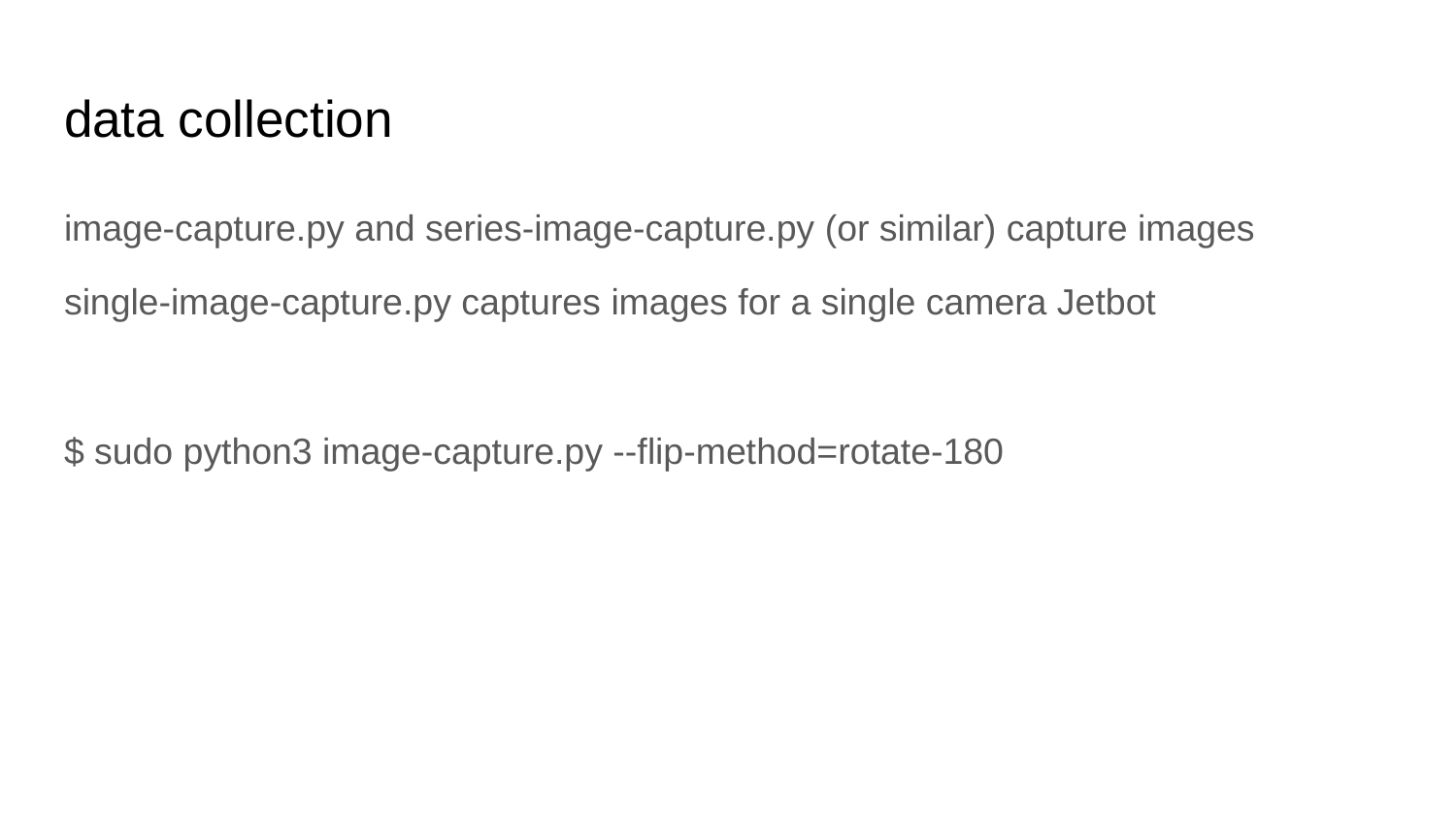

# data collection
image-capture.py and series-image-capture.py (or similar) capture images
single-image-capture.py captures images for a single camera Jetbot

$ sudo python3 image-capture.py --flip-method=rotate-180